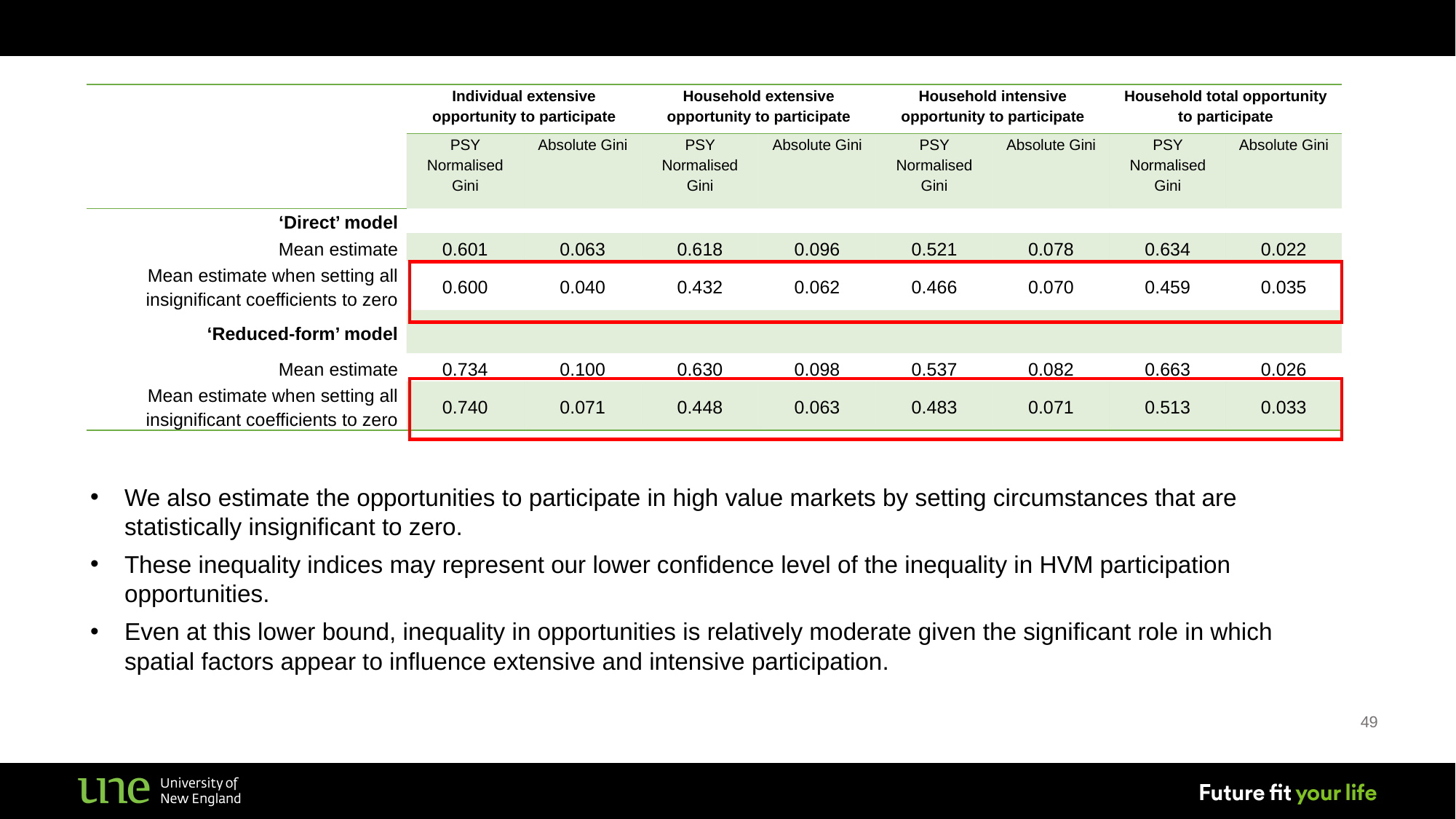

|  | Individual extensive opportunity to participate |  | Household extensive opportunity to participate |  | Household intensive opportunity to participate |  | Household total opportunity to participate |  |
| --- | --- | --- | --- | --- | --- | --- | --- | --- |
|  | PSY Normalised Gini | Absolute Gini | PSY Normalised Gini | Absolute Gini | PSY Normalised Gini | Absolute Gini | PSY Normalised Gini | Absolute Gini |
| ‘Direct’ model |  |  |  |  |  |  |  |  |
| Mean estimate | 0.601 | 0.063 | 0.618 | 0.096 | 0.521 | 0.078 | 0.634 | 0.022 |
| Mean estimate when setting all insignificant coefficients to zero | 0.600 | 0.040 | 0.432 | 0.062 | 0.466 | 0.070 | 0.459 | 0.035 |
| ‘Reduced-form’ model |  |  |  |  |  |  |  |  |
| Mean estimate | 0.734 | 0.100 | 0.630 | 0.098 | 0.537 | 0.082 | 0.663 | 0.026 |
| Mean estimate when setting all insignificant coefficients to zero | 0.740 | 0.071 | 0.448 | 0.063 | 0.483 | 0.071 | 0.513 | 0.033 |

We also estimate the opportunities to participate in high value markets by setting circumstances that are statistically insignificant to zero.
These inequality indices may represent our lower confidence level of the inequality in HVM participation opportunities.
Even at this lower bound, inequality in opportunities is relatively moderate given the significant role in which spatial factors appear to influence extensive and intensive participation.

49